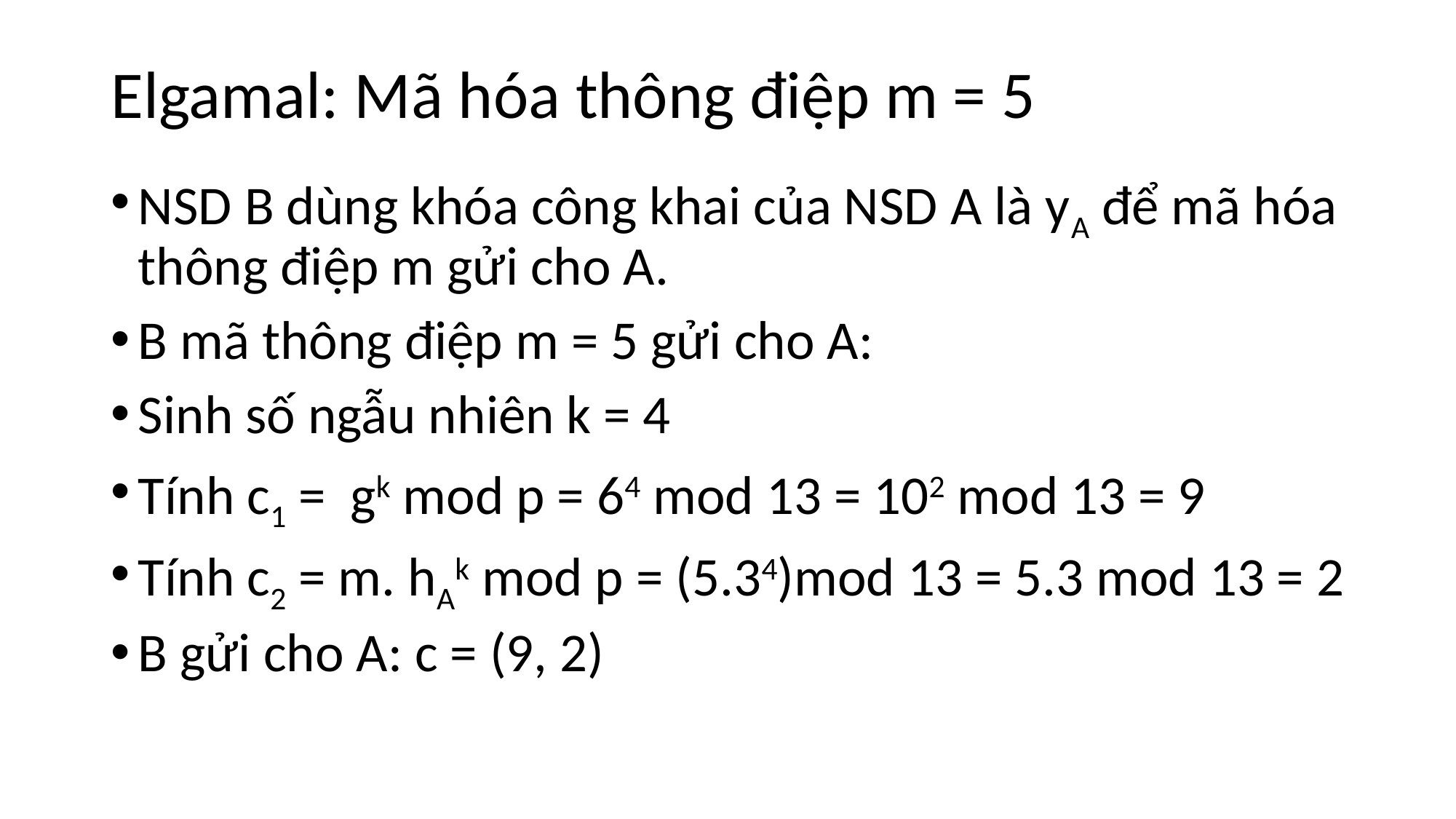

# Elgamal: Mã hóa thông điệp m = 5
NSD B dùng khóa công khai của NSD A là yA để mã hóa thông điệp m gửi cho A.
B mã thông điệp m = 5 gửi cho A:
Sinh số ngẫu nhiên k = 4
Tính c1 =  gk mod p = 64 mod 13 = 102 mod 13 = 9
Tính c2 = m. hAk mod p = (5.34)mod 13 = 5.3 mod 13 = 2
B gửi cho A: c = (9, 2)